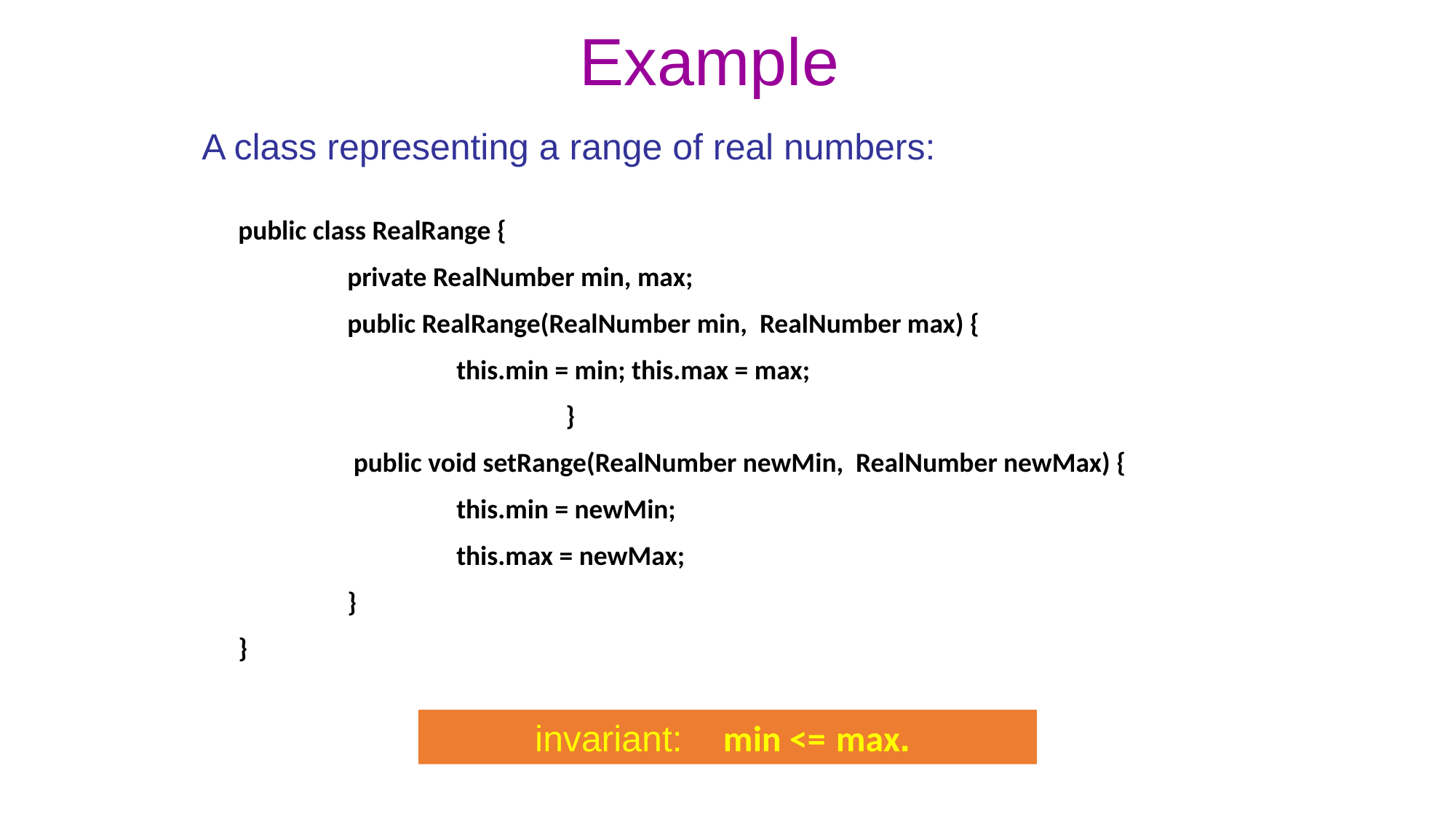

Example
A class representing a range of real numbers:
public class RealRange {
	private RealNumber min, max;
      	public RealRange(RealNumber min,  RealNumber max) {
		this.min = min; this.max = max;
            			}
	 public void setRange(RealNumber newMin,  RealNumber newMax) {
		this.min = newMin;
		this.max = newMax;
	}
}
invariant:    min <= max.